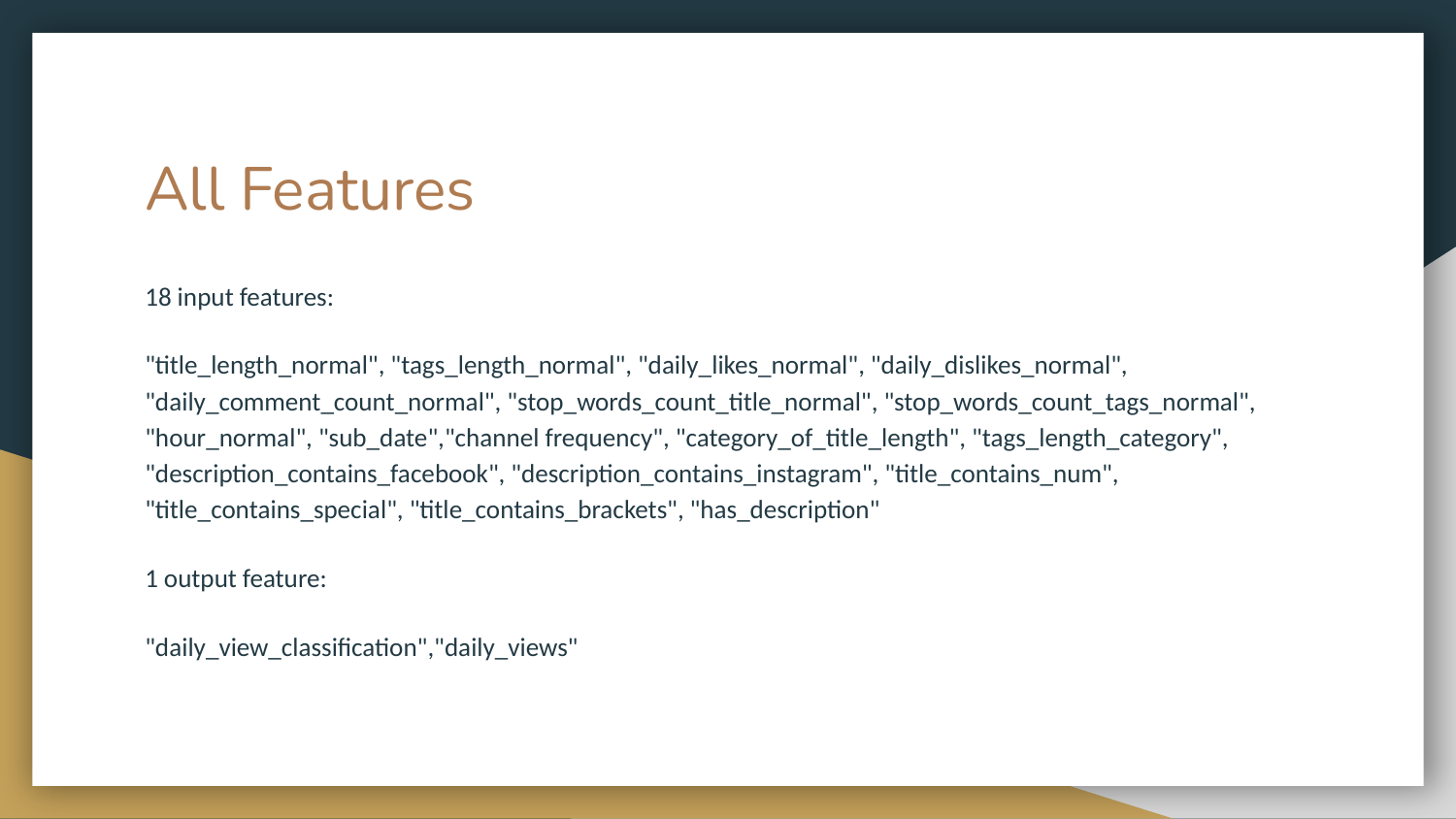

# All Features
18 input features:
"title_length_normal", "tags_length_normal", "daily_likes_normal", "daily_dislikes_normal", "daily_comment_count_normal", "stop_words_count_title_normal", "stop_words_count_tags_normal", "hour_normal", "sub_date","channel frequency", "category_of_title_length", "tags_length_category", "description_contains_facebook", "description_contains_instagram", "title_contains_num", "title_contains_special", "title_contains_brackets", "has_description"
1 output feature:
"daily_view_classification","daily_views"